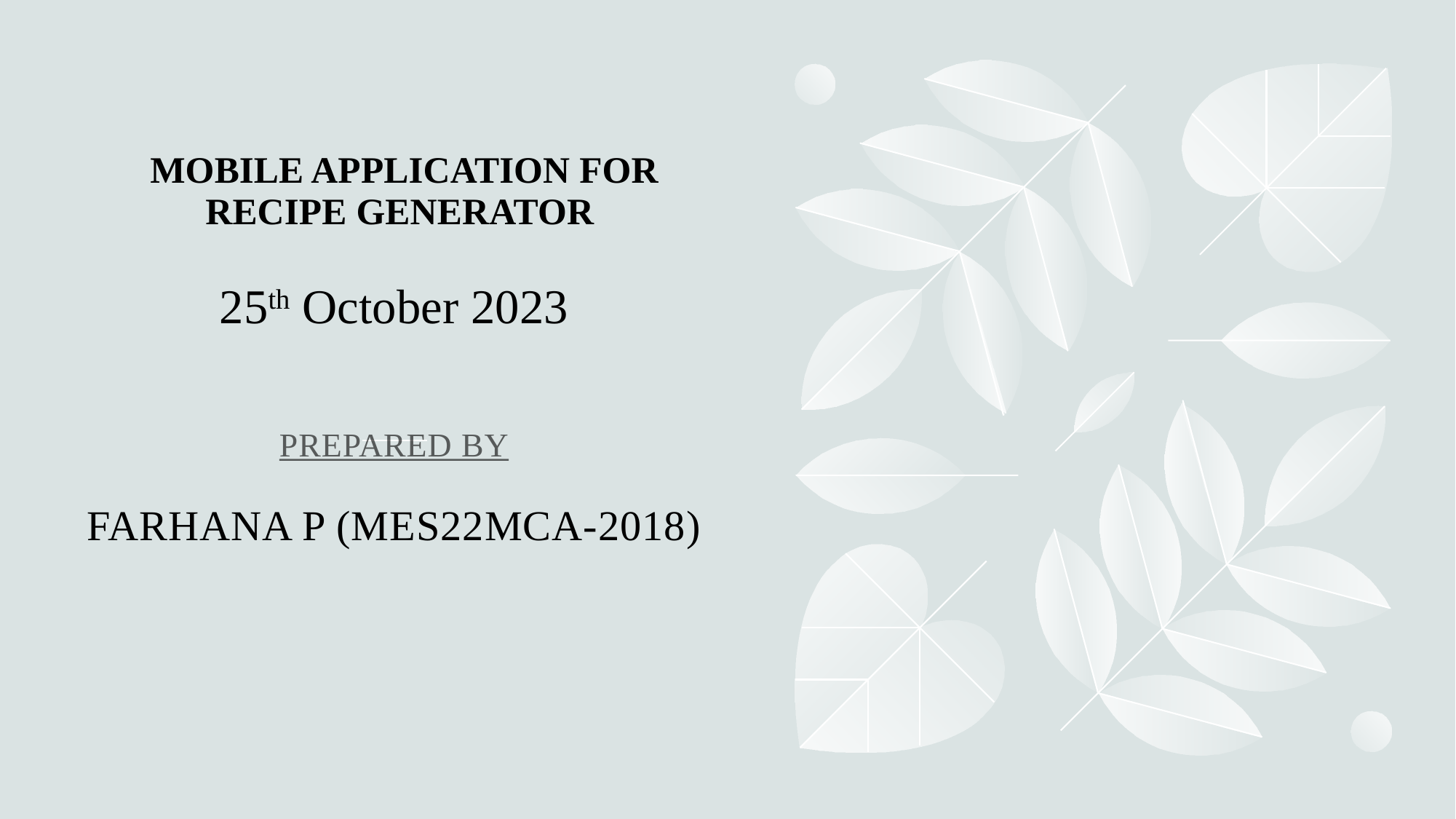

# MOBILE APPLICATION FOR RECIPE GENERATOR
25th October 2023
PREPARED BY
FARHANA P (MES22MCA-2018)